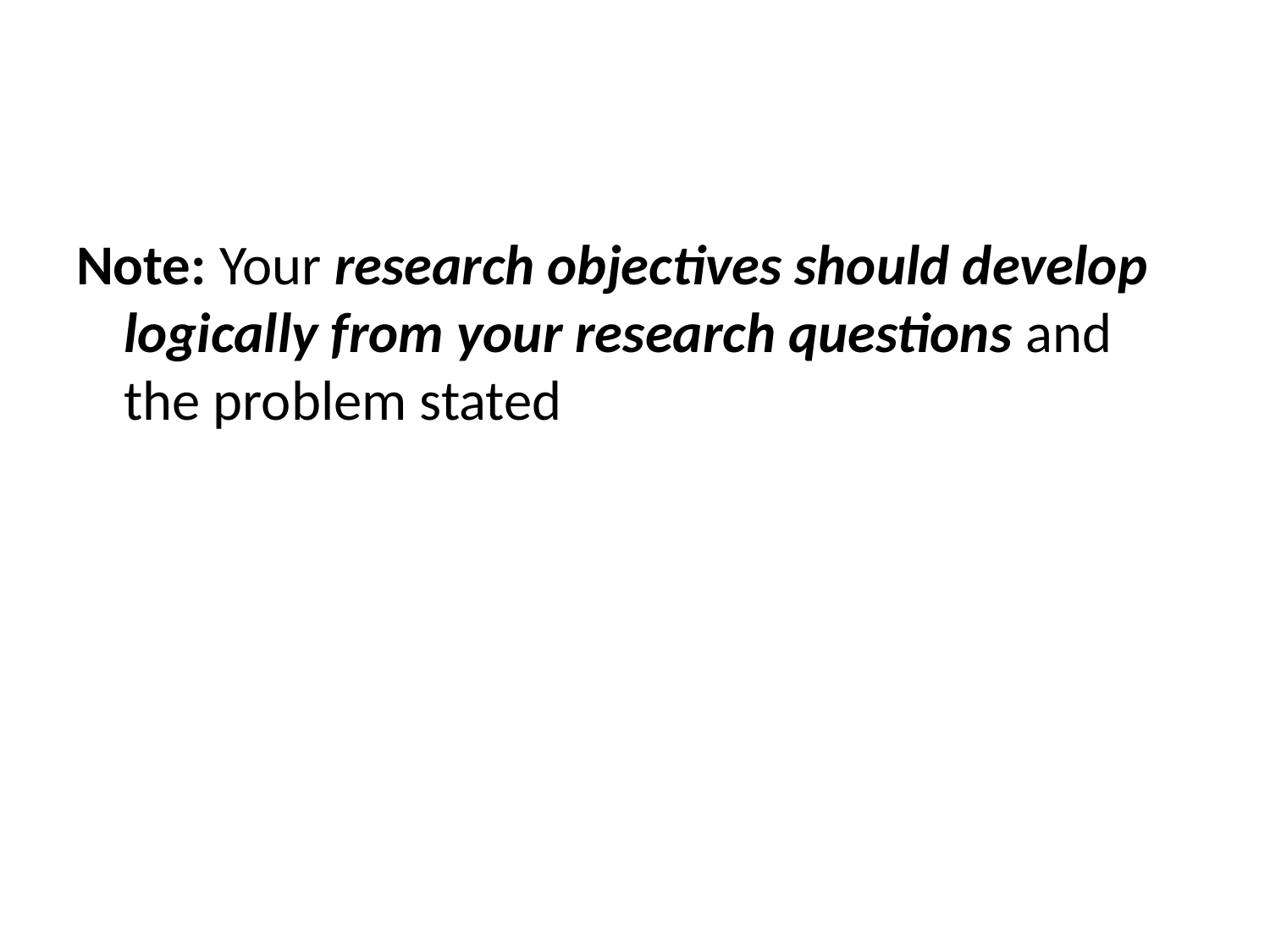

Note: Your research objectives should develop logically from your research questions and the problem stated